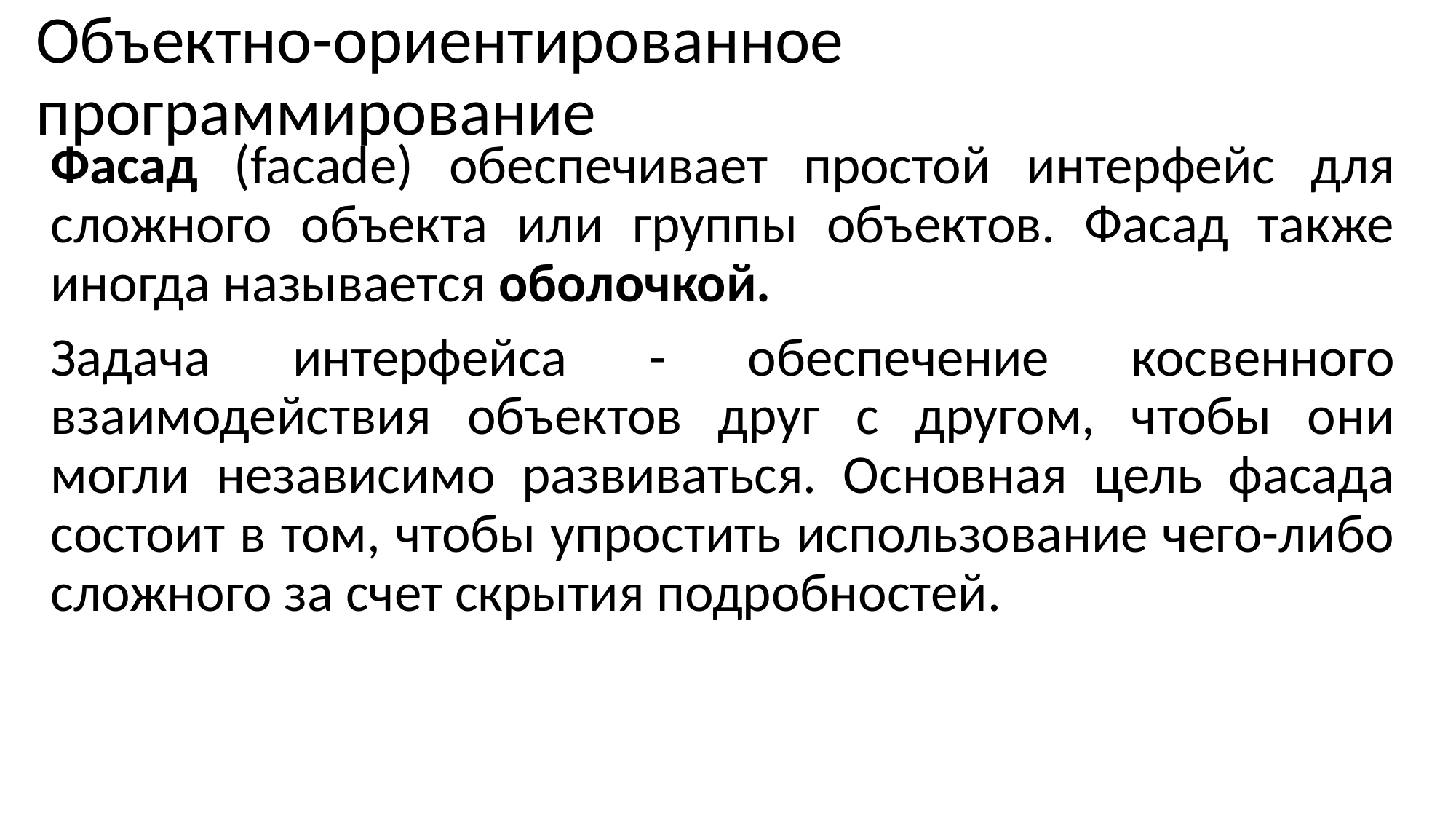

# Объектно-ориентированное программирование
Фасад (facade) обеспечивает простой интерфейс для сложного объекта или группы объектов. Фасад также иногда называется оболочкой.
Задача интерфейса - обеспечение косвенного взаимодействия объектов друг с другом, чтобы они могли независимо развиваться. Основная цель фасада состоит в том, чтобы упростить использование чего-либо сложного за счет скрытия подробностей.